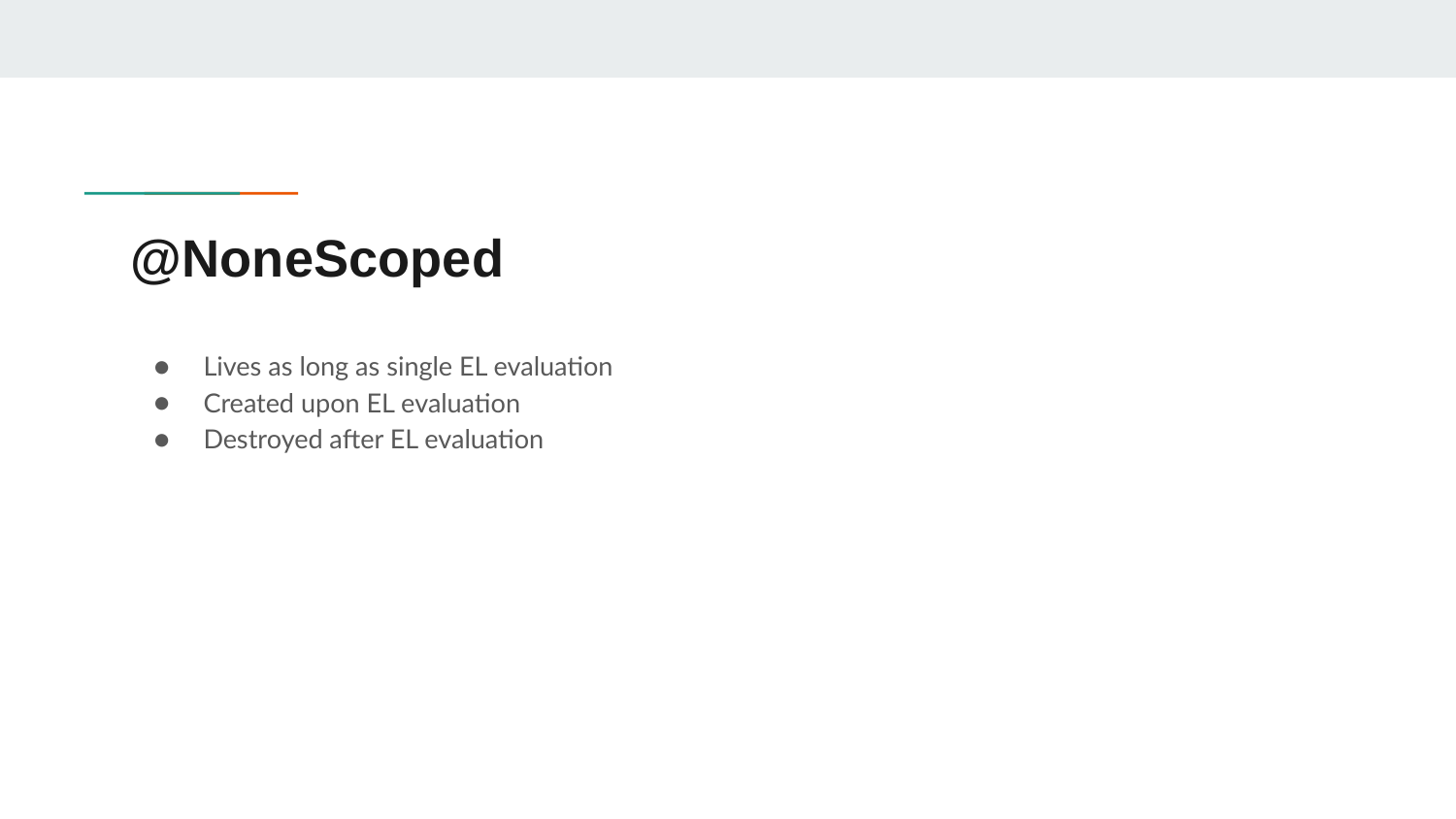

# @NoneScoped
Lives as long as single EL evaluation
Created upon EL evaluation
Destroyed after EL evaluation